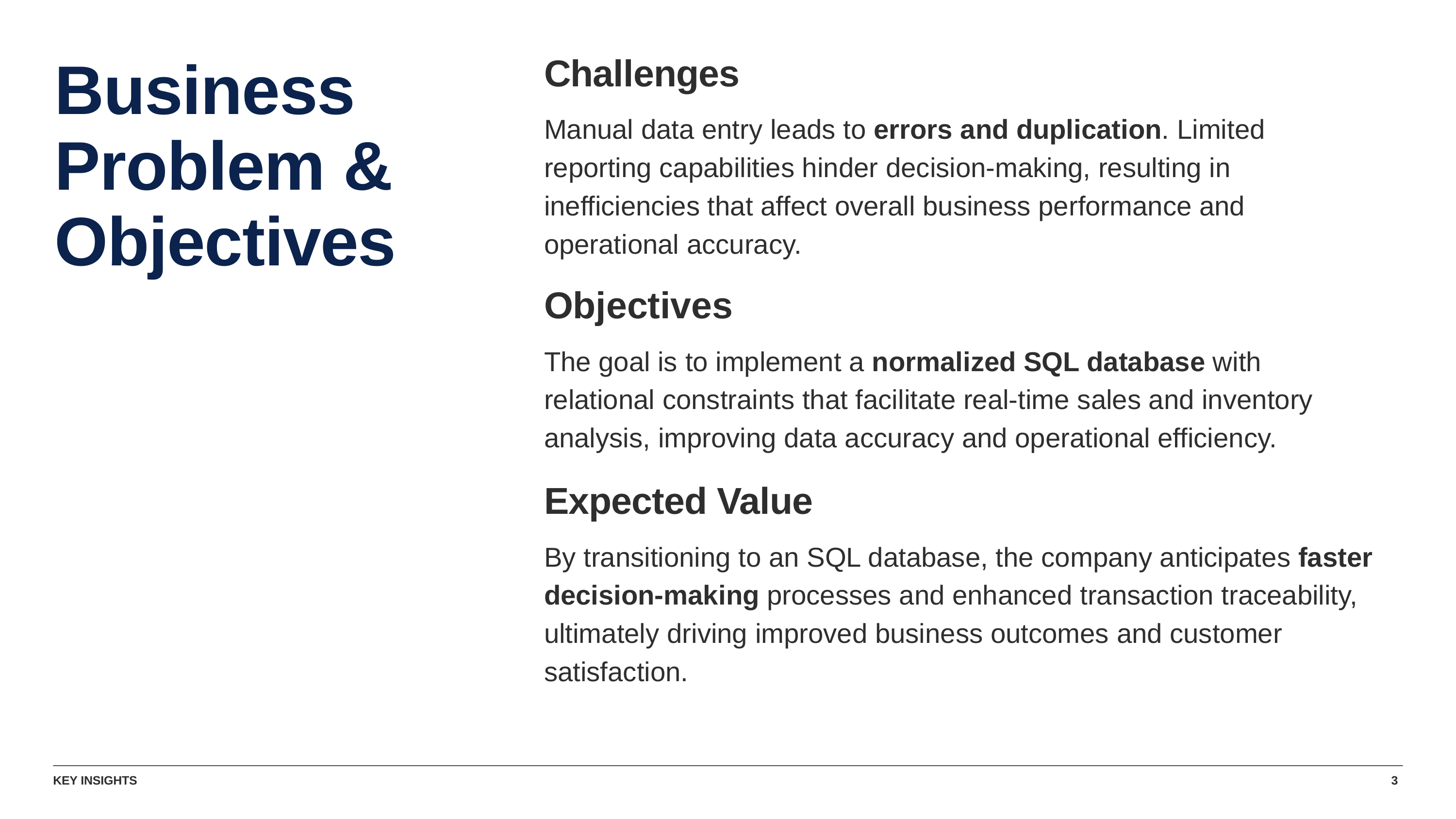

Business Problem & Objectives
Challenges
Manual data entry leads to errors and duplication. Limited reporting capabilities hinder decision-making, resulting in inefficiencies that affect overall business performance and operational accuracy.
Objectives
The goal is to implement a normalized SQL database with relational constraints that facilitate real-time sales and inventory analysis, improving data accuracy and operational efficiency.
Expected Value
By transitioning to an SQL database, the company anticipates faster decision-making processes and enhanced transaction traceability, ultimately driving improved business outcomes and customer satisfaction.

3
KEY INSIGHTS